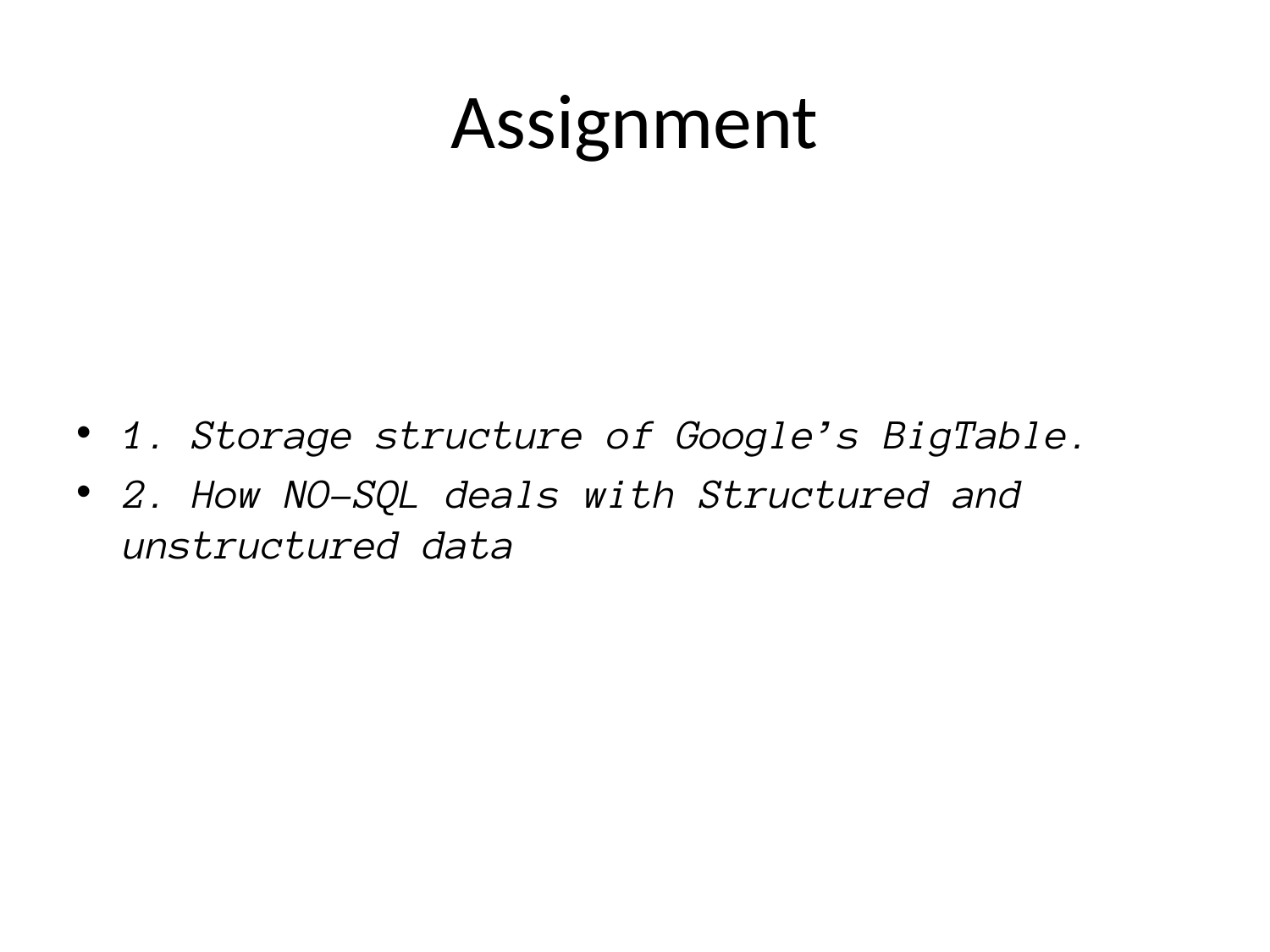

# Assignment

1. Storage structure of Google’s BigTable.
2. How NO-SQL deals with Structured and unstructured data